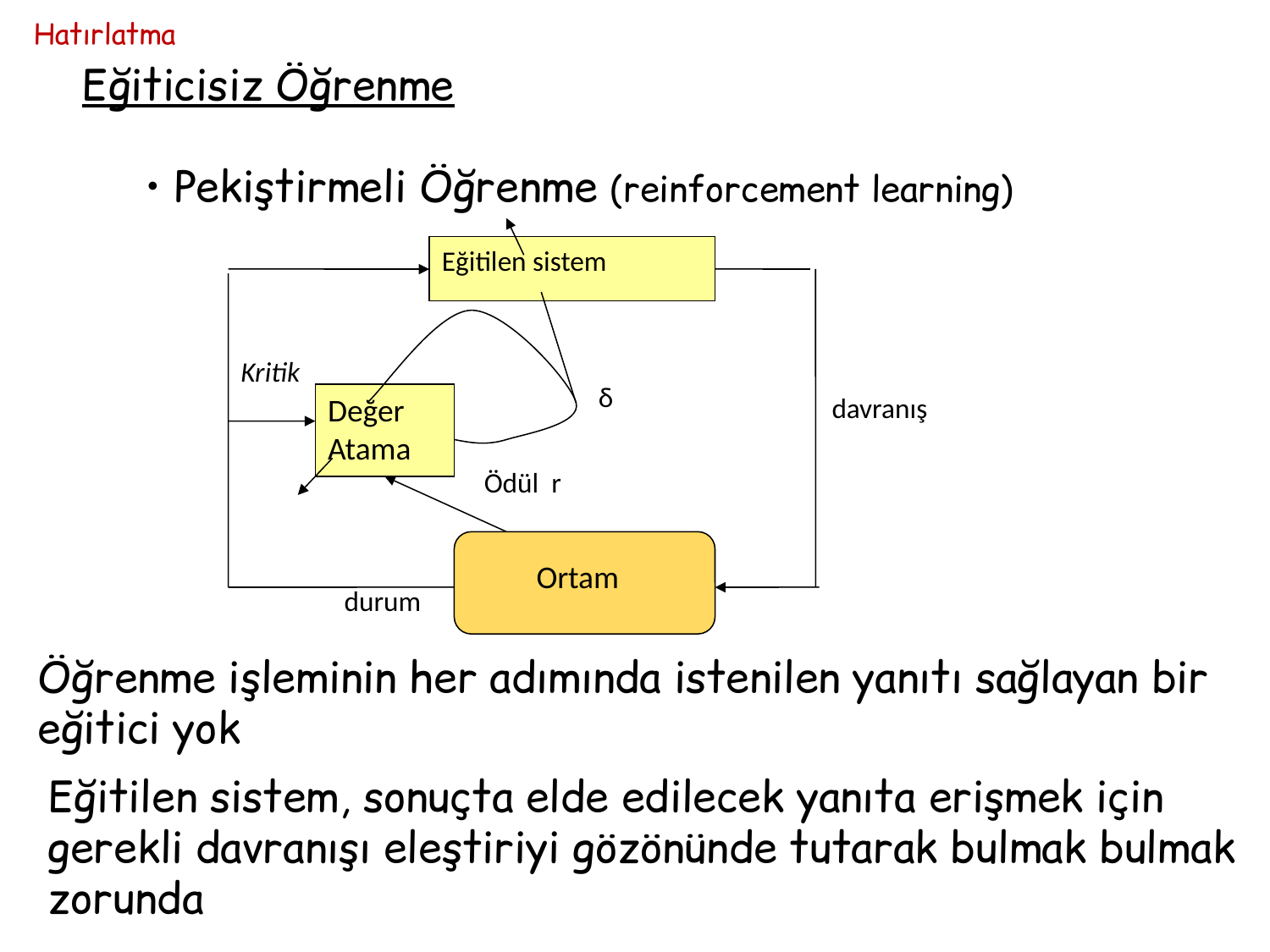

Hatırlatma
Eğiticisiz Öğrenme

     • Pekiştirmeli Öğrenme (reinforcement learning)

Eğitilen sistem

Kritik
δ

Değer Atama
davranış

Ödül  r

Ortam
durum

Öğrenme işleminin her adımında istenilen yanıtı sağlayan bir
eğitici yok
Eğitilen sistem, sonuçta elde edilecek yanıta erişmek için
gerekli davranışı eleştiriyi gözönünde tutarak bulmak bulmak
zorunda